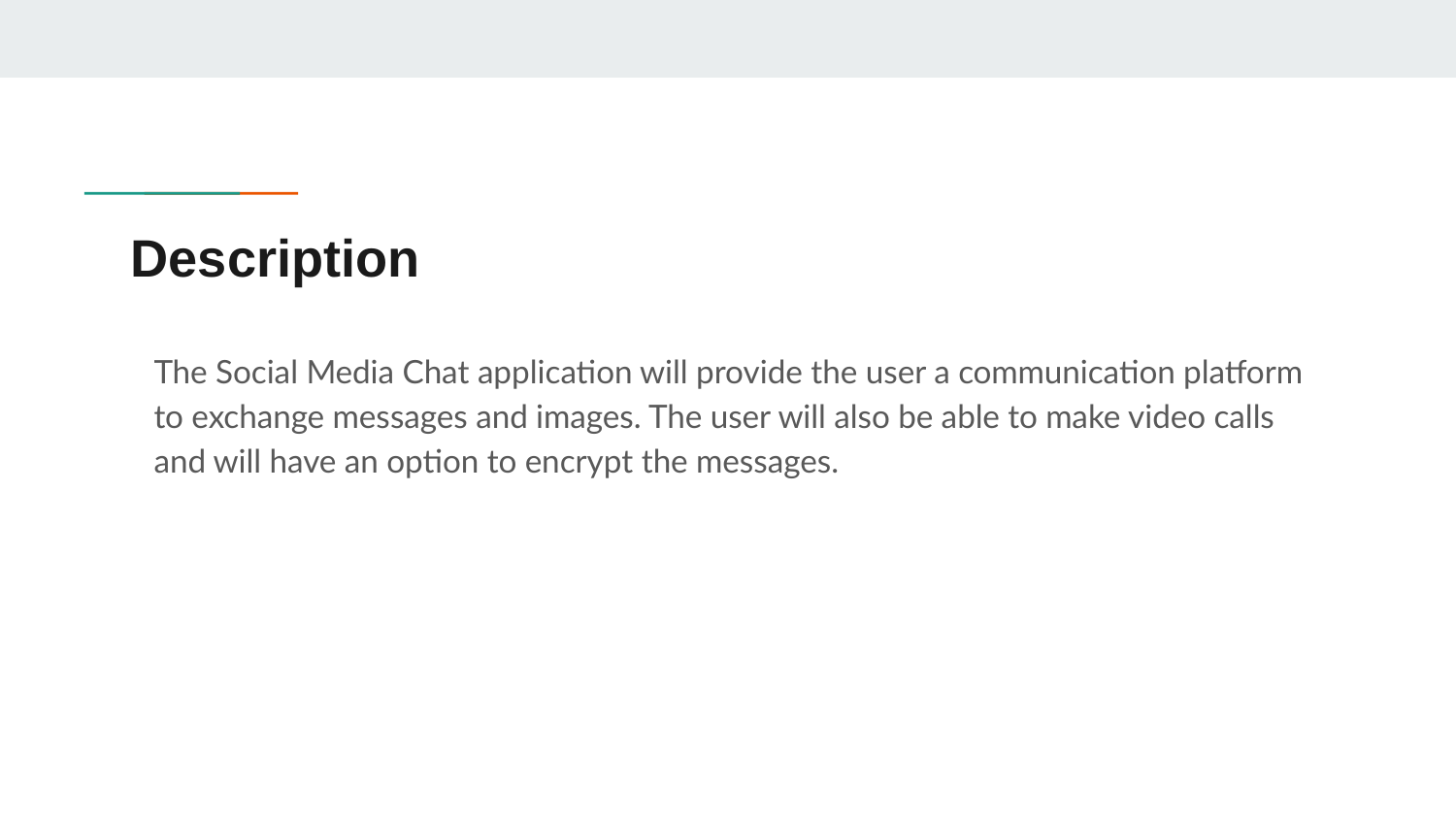

# Description
The Social Media Chat application will provide the user a communication platform to exchange messages and images. The user will also be able to make video calls and will have an option to encrypt the messages.